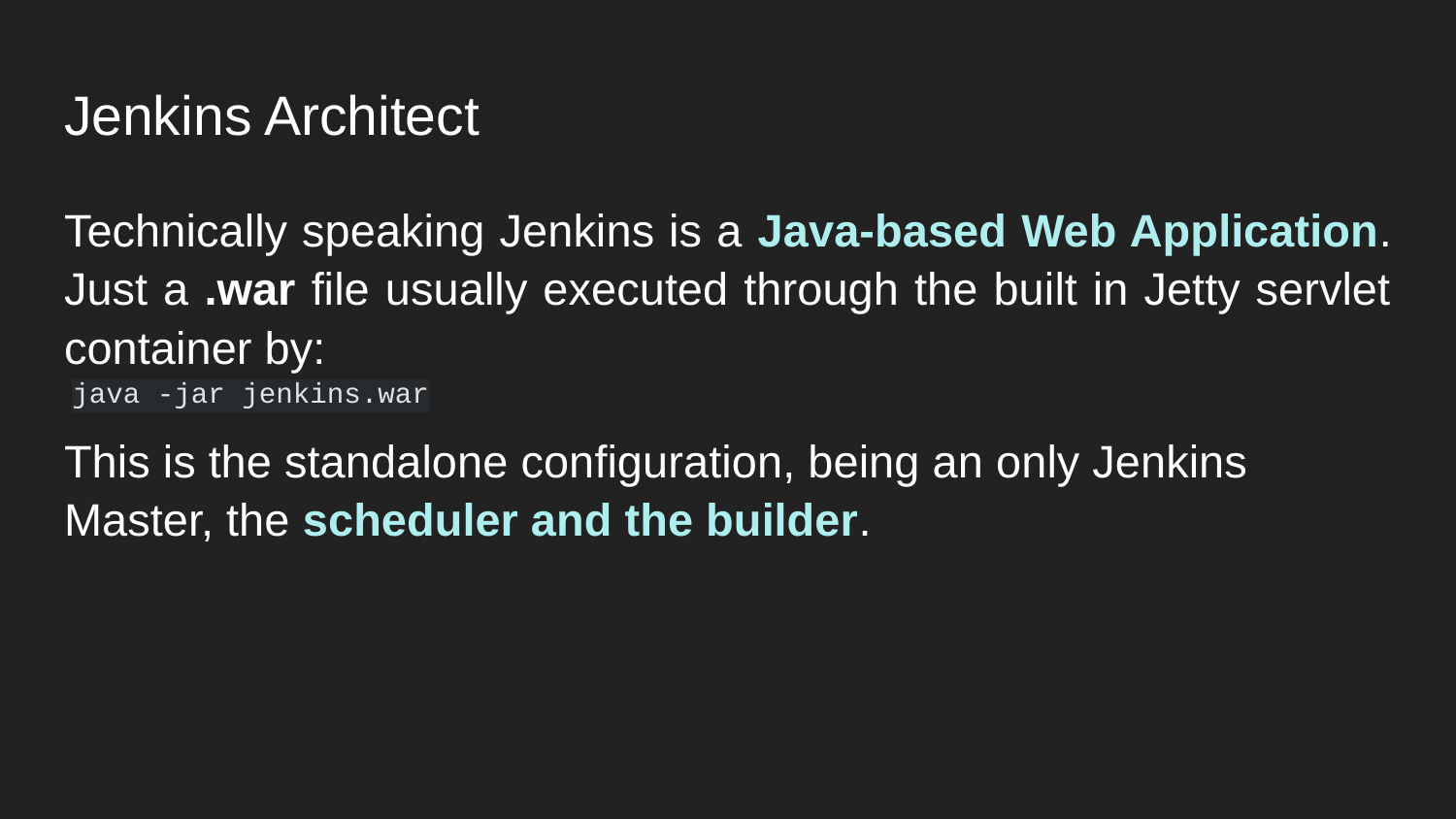

# Jenkins Architect
Technically speaking Jenkins is a Java-based Web Application. Just a .war file usually executed through the built in Jetty servlet container by:
java -jar jenkins.war

This is the standalone configuration, being an only Jenkins Master, the scheduler and the builder.